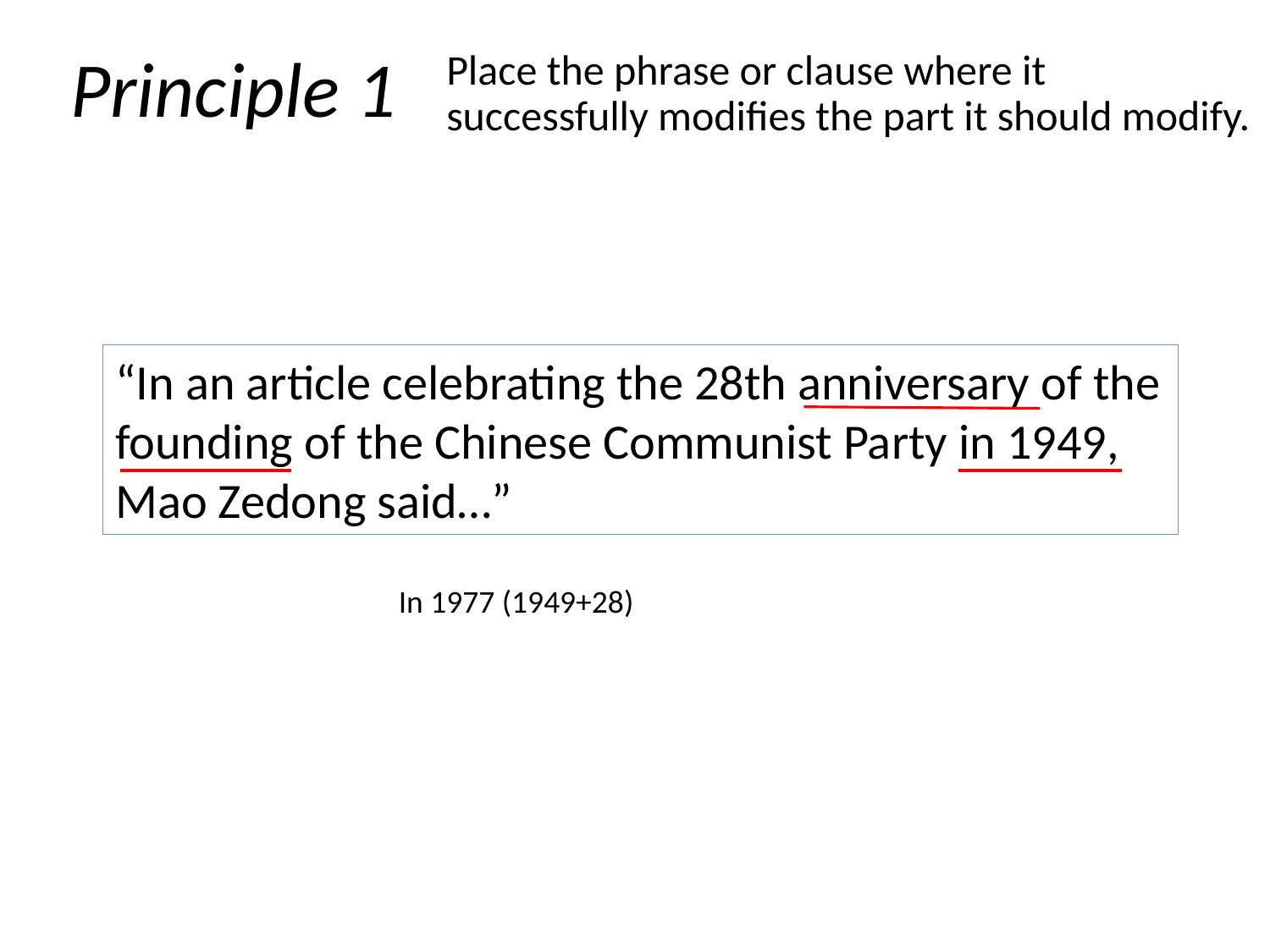

# Principle 1
Place the phrase or clause where it successfully modifies the part it should modify.
“In an article celebrating the 28th anniversary of the founding of the Chinese Communist Party in 1949, Mao Zedong said…”
In 1977 (1949+28)